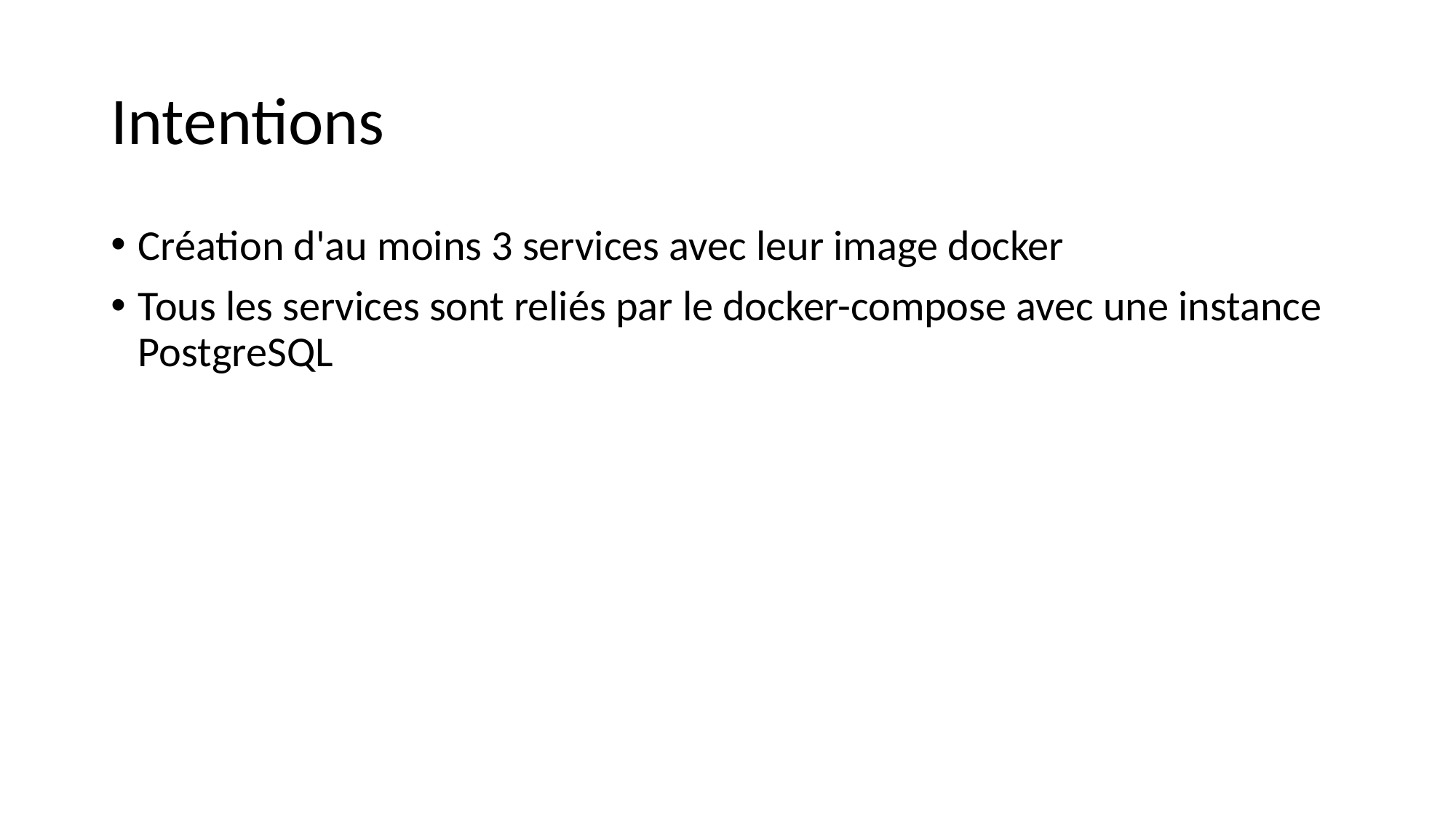

# Intentions
Création d'au moins 3 services avec leur image docker
Tous les services sont reliés par le docker-compose avec une instance PostgreSQL